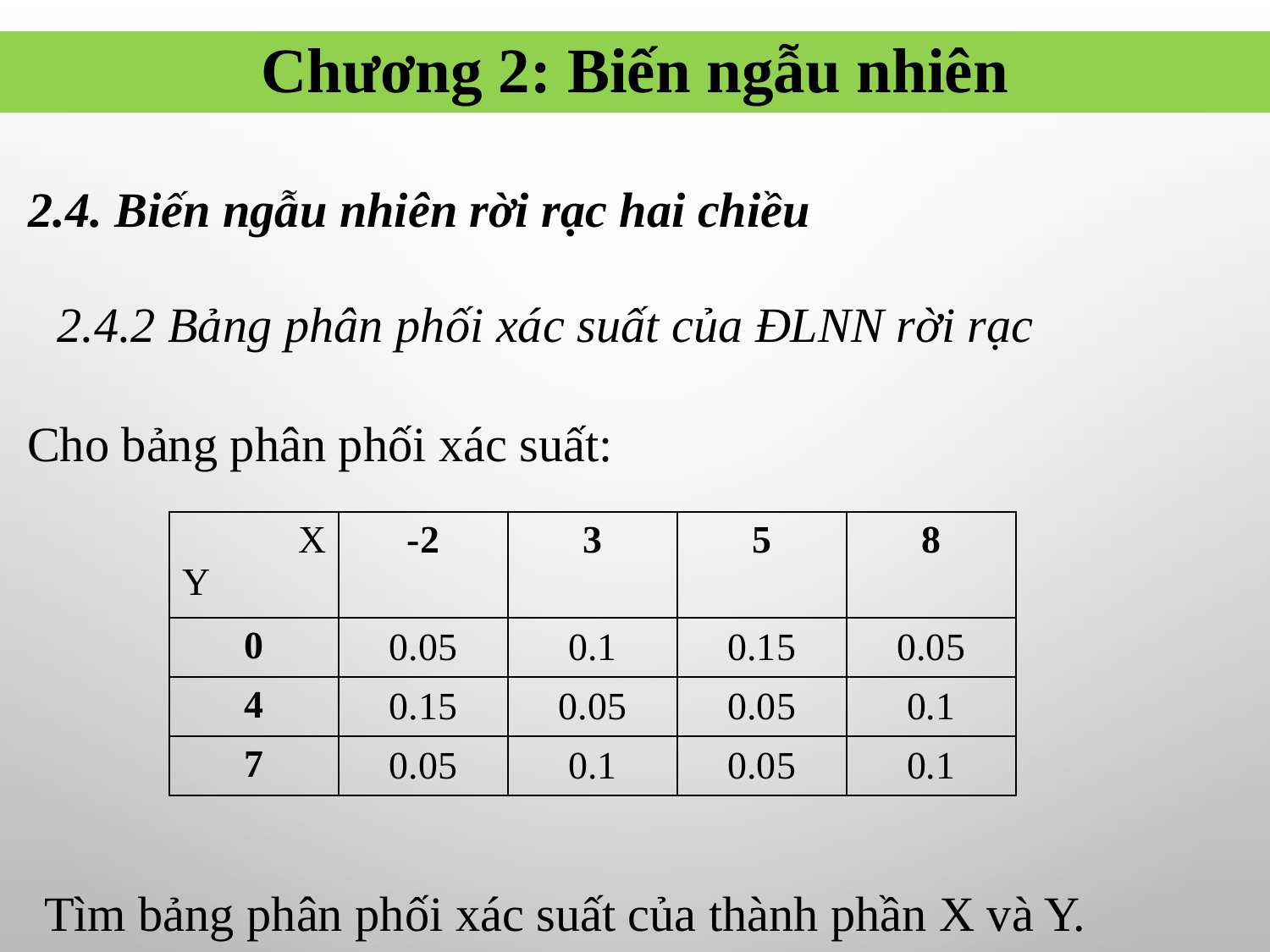

Chương 2: Biến ngẫu nhiên
2.4. Biến ngẫu nhiên rời rạc hai chiều
2.4.2 Bảng phân phối xác suất của ĐLNN rời rạc
Cho bảng phân phối xác suất:
| X Y | -2 | 3 | 5 | 8 |
| --- | --- | --- | --- | --- |
| 0 | 0.05 | 0.1 | 0.15 | 0.05 |
| 4 | 0.15 | 0.05 | 0.05 | 0.1 |
| 7 | 0.05 | 0.1 | 0.05 | 0.1 |
Tìm bảng phân phối xác suất của thành phần X và Y.